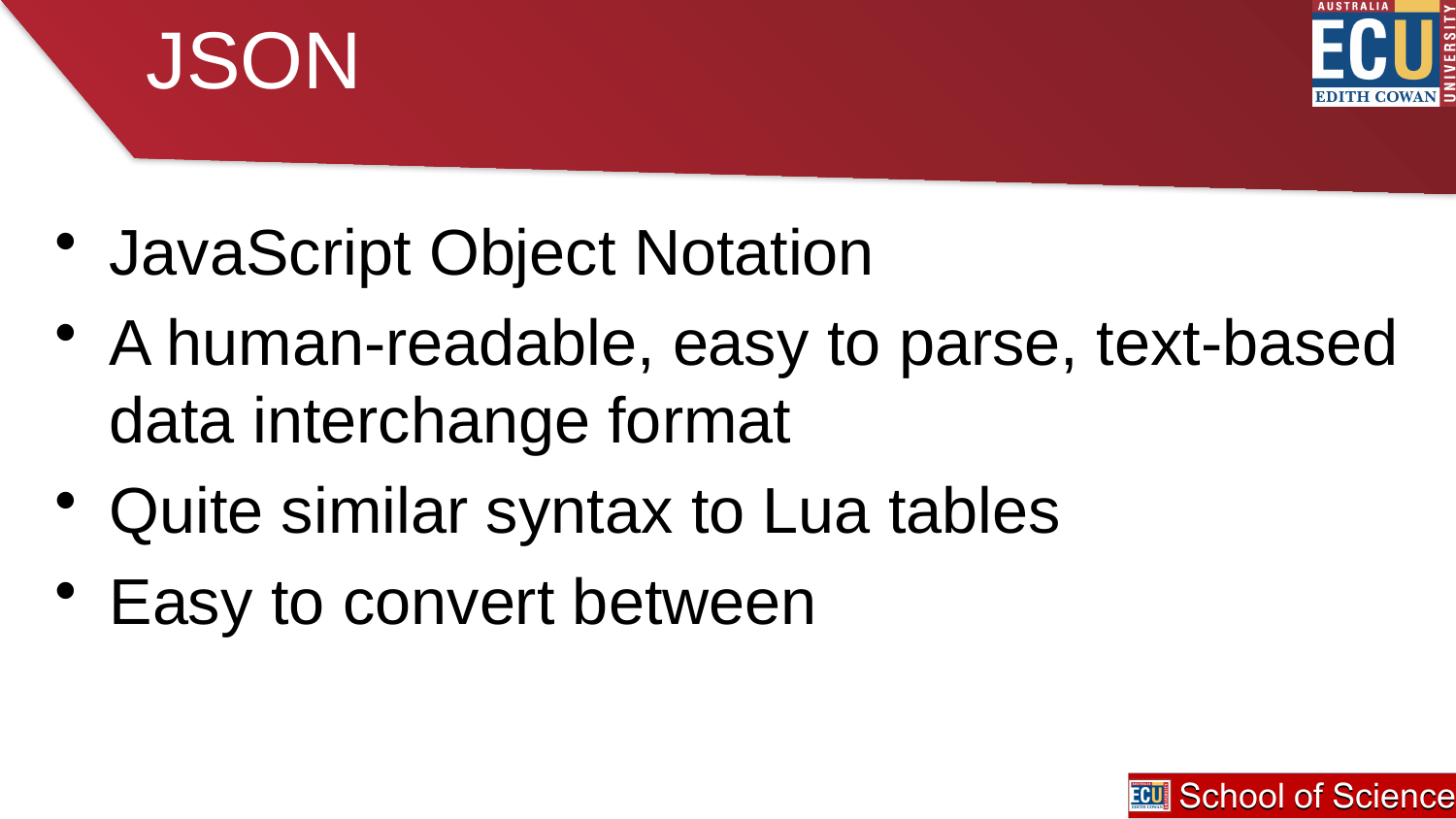

# JSON
JavaScript Object Notation
A human-readable, easy to parse, text-based data interchange format
Quite similar syntax to Lua tables
Easy to convert between